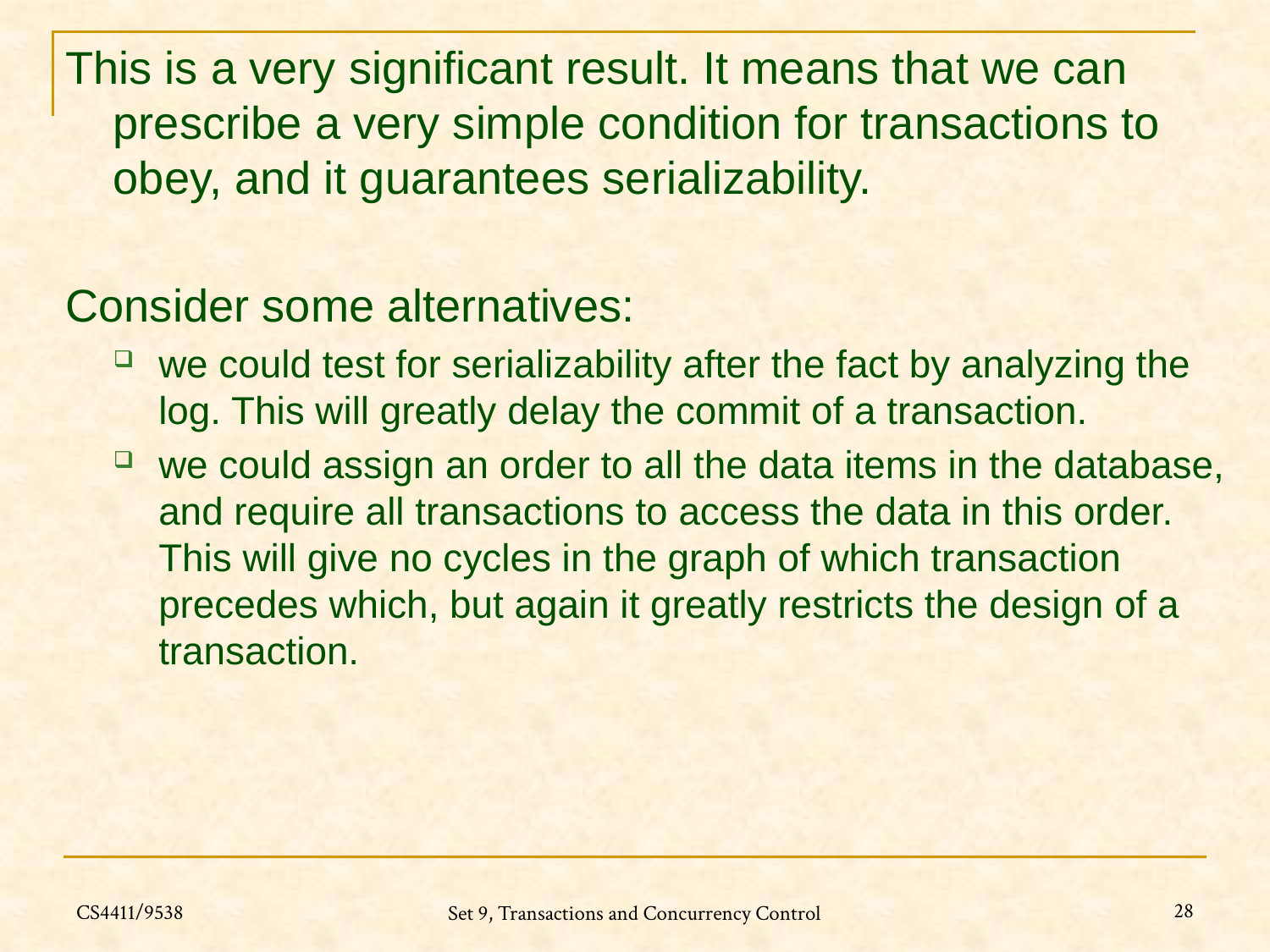

This is a very significant result. It means that we can prescribe a very simple condition for transactions to obey, and it guarantees serializability.

Consider some alternatives:
we could test for serializability after the fact by analyzing the log. This will greatly delay the commit of a transaction.
we could assign an order to all the data items in the database, and require all transactions to access the data in this order.  This will give no cycles in the graph of which transaction precedes which, but again it greatly restricts the design of a transaction.
CS4411/9538
28
Set 9, Transactions and Concurrency Control